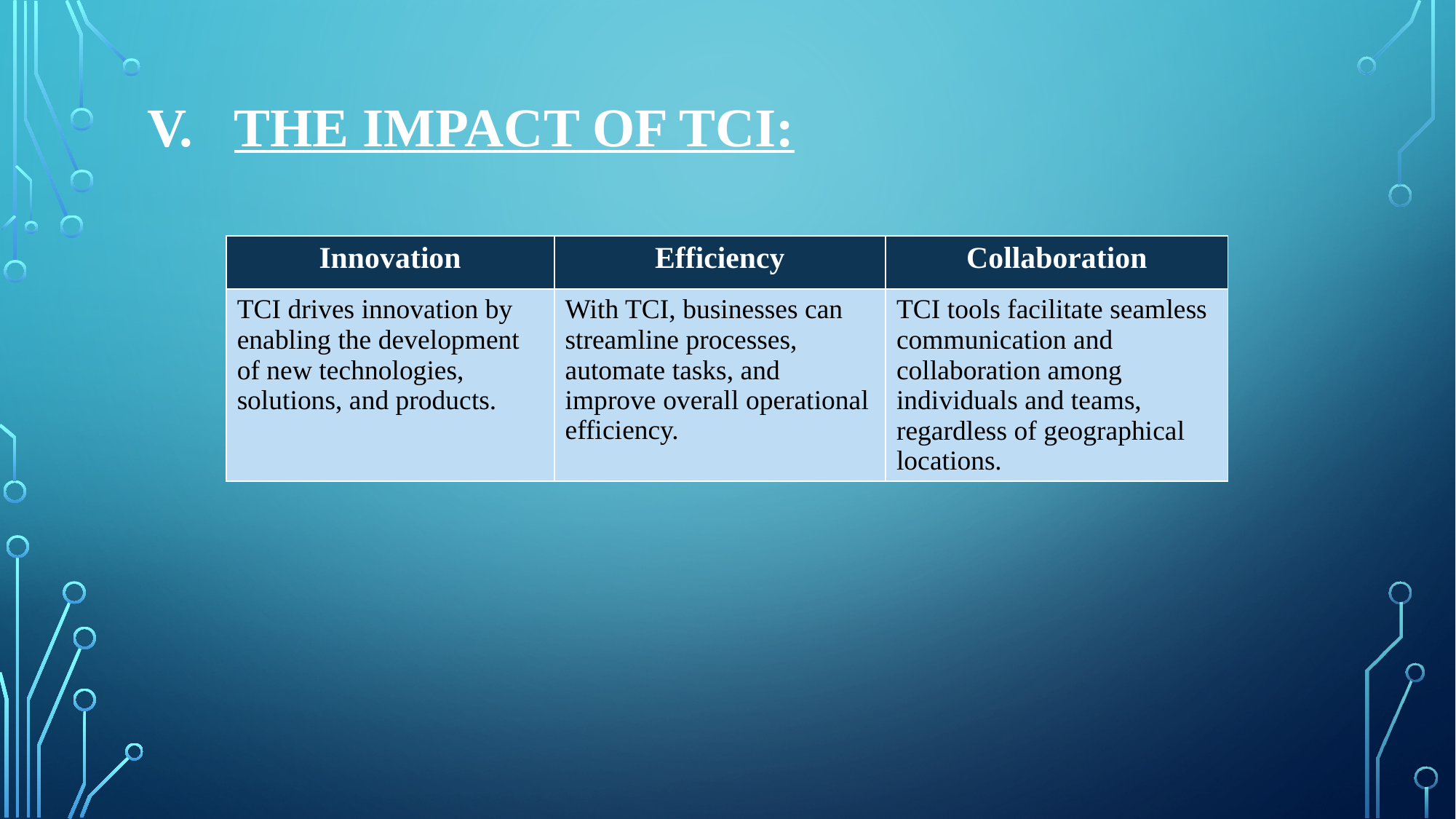

# V.   The impact of tci:
| Innovation | Efficiency | Collaboration |
| --- | --- | --- |
| TCI drives innovation by enabling the development of new technologies, solutions, and products. | With TCI, businesses can streamline processes, automate tasks, and improve overall operational efficiency. | TCI tools facilitate seamless communication and collaboration among individuals and teams, regardless of geographical locations. |